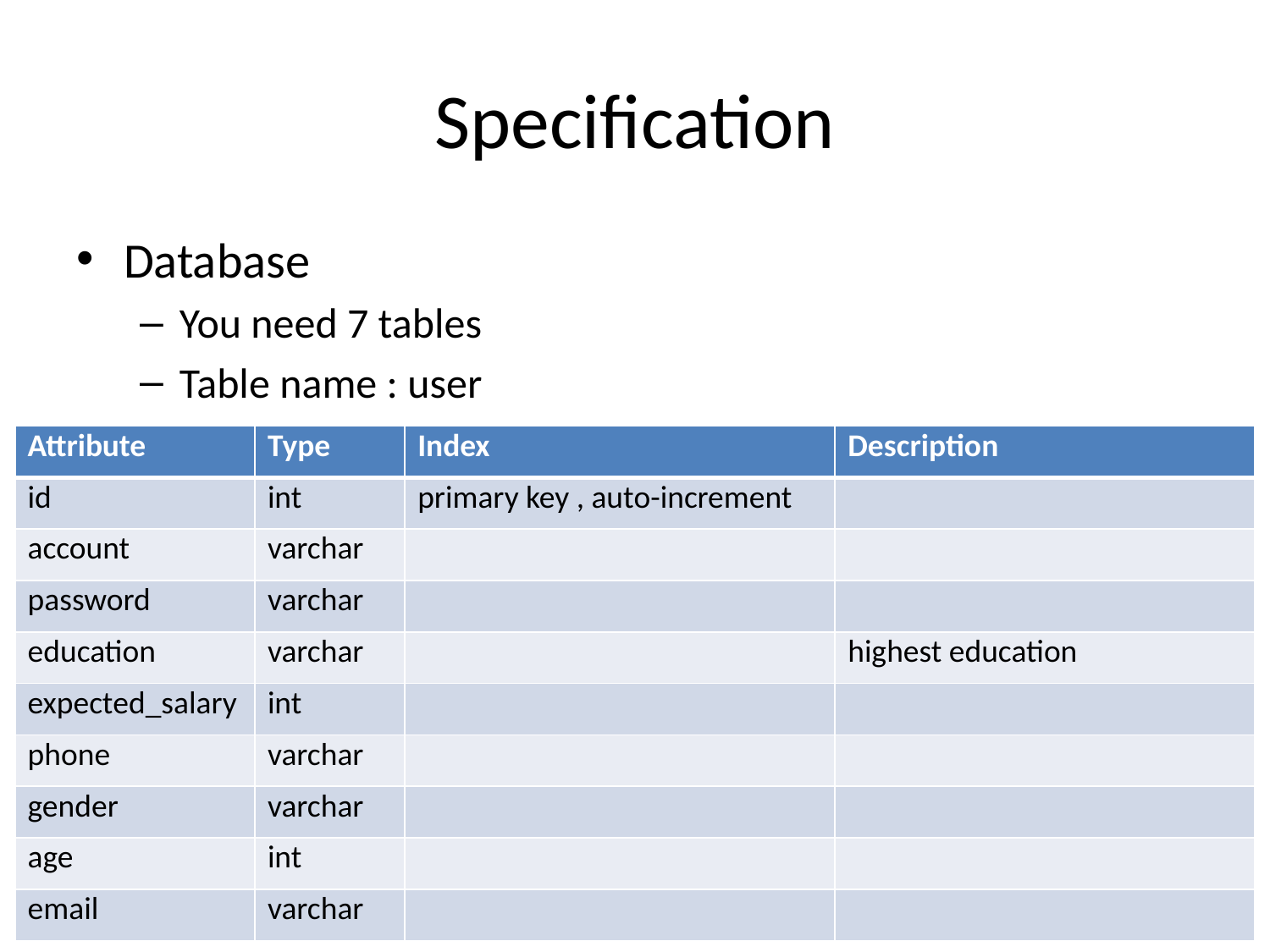

# Specification
Database
You need 7 tables
Table name : user

| Attribute | Type | Index | Description |
| --- | --- | --- | --- |
| id | int | primary key , auto-increment |  |
| account | varchar |  |  |
| password | varchar |  |  |
| education | varchar |  | highest education |
| expected\_salary | int |  |  |
| phone | varchar |  |  |
| gender | varchar |  |  |
| age | int |  |  |
| email | varchar |  |  |